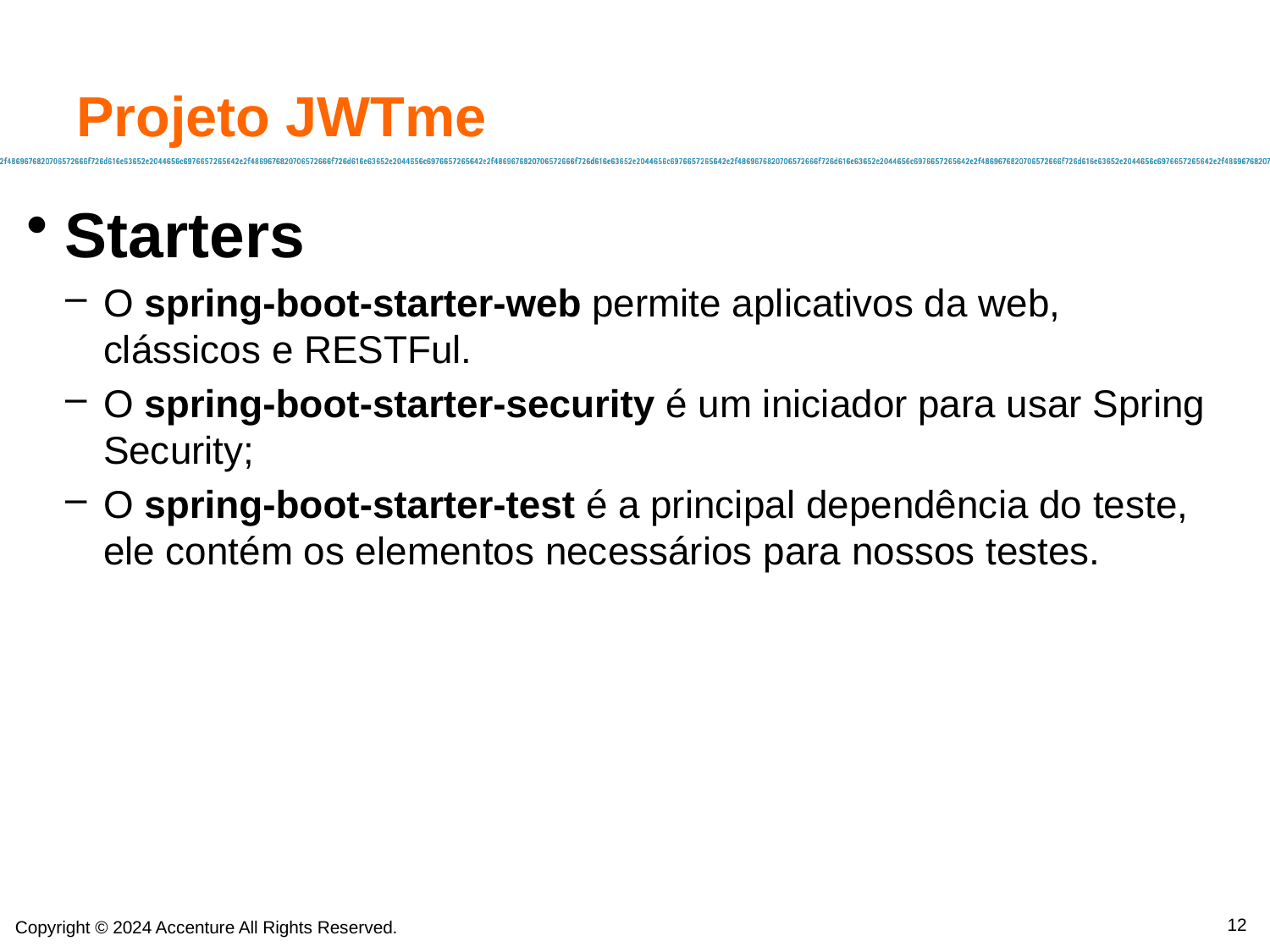

# Projeto JWTme
Starters
O spring-boot-starter-web permite aplicativos da web, clássicos e RESTFul.
O spring-boot-starter-security é um iniciador para usar Spring Security;
O spring-boot-starter-test é a principal dependência do teste, ele contém os elementos necessários para nossos testes.

12